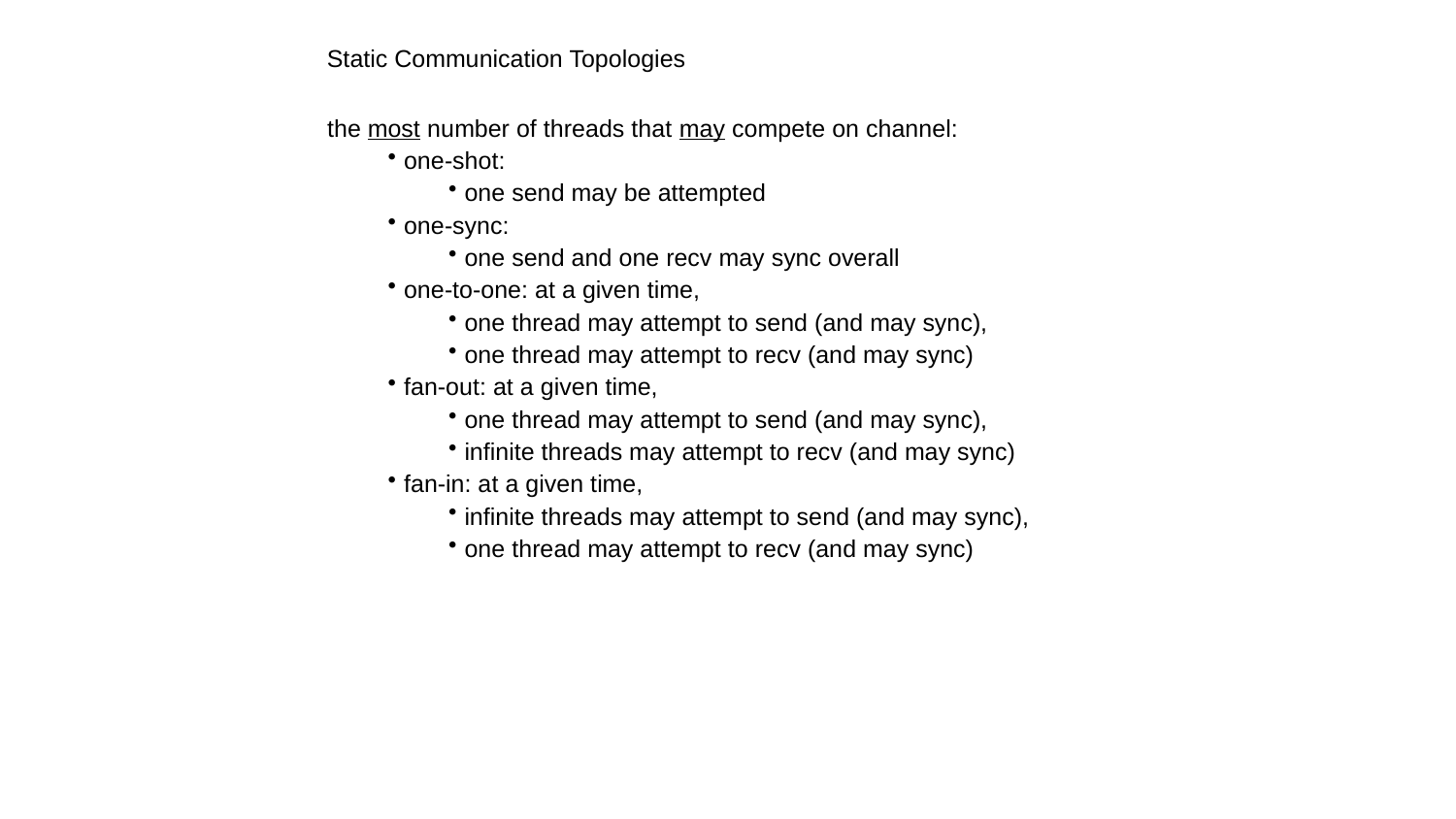

Static Communication Topologies
the most number of threads that may compete on channel:
one-shot:
one send may be attempted
one-sync:
one send and one recv may sync overall
one-to-one: at a given time,
one thread may attempt to send (and may sync),
one thread may attempt to recv (and may sync)
fan-out: at a given time,
one thread may attempt to send (and may sync),
infinite threads may attempt to recv (and may sync)
fan-in: at a given time,
infinite threads may attempt to send (and may sync),
one thread may attempt to recv (and may sync)